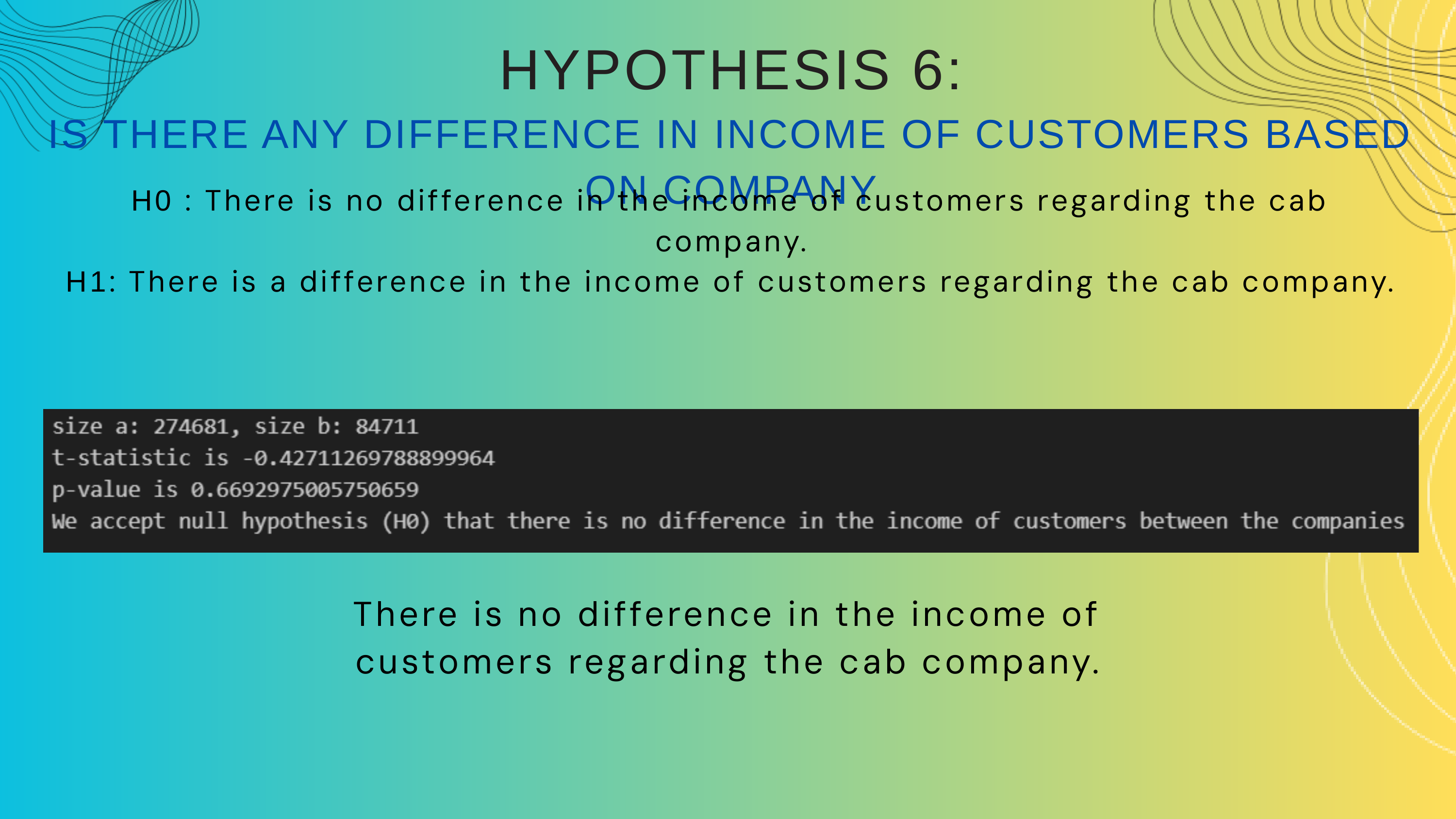

HYPOTHESIS 6:
IS THERE ANY DIFFERENCE IN INCOME OF CUSTOMERS BASED ON COMPANY
H0 : There is no difference in the income of customers regarding the cab company.
H1: There is a difference in the income of customers regarding the cab company.

There is no difference in the income of customers regarding the cab company.